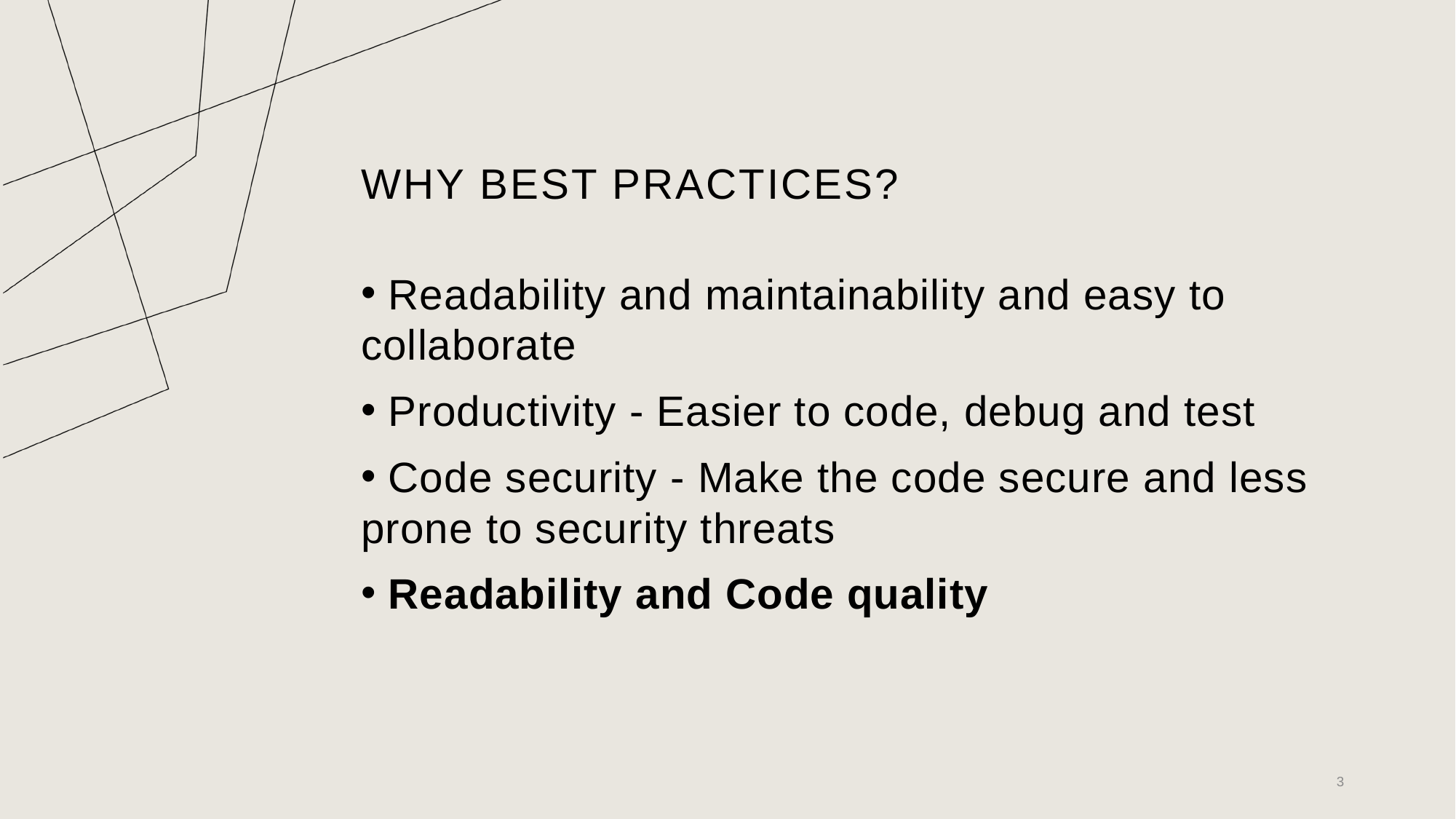

# Why best practices?
 Readability and maintainability and easy to collaborate
 Productivity - Easier to code, debug and test
 Code security - Make the code secure and less prone to security threats
 Readability and Code quality

3